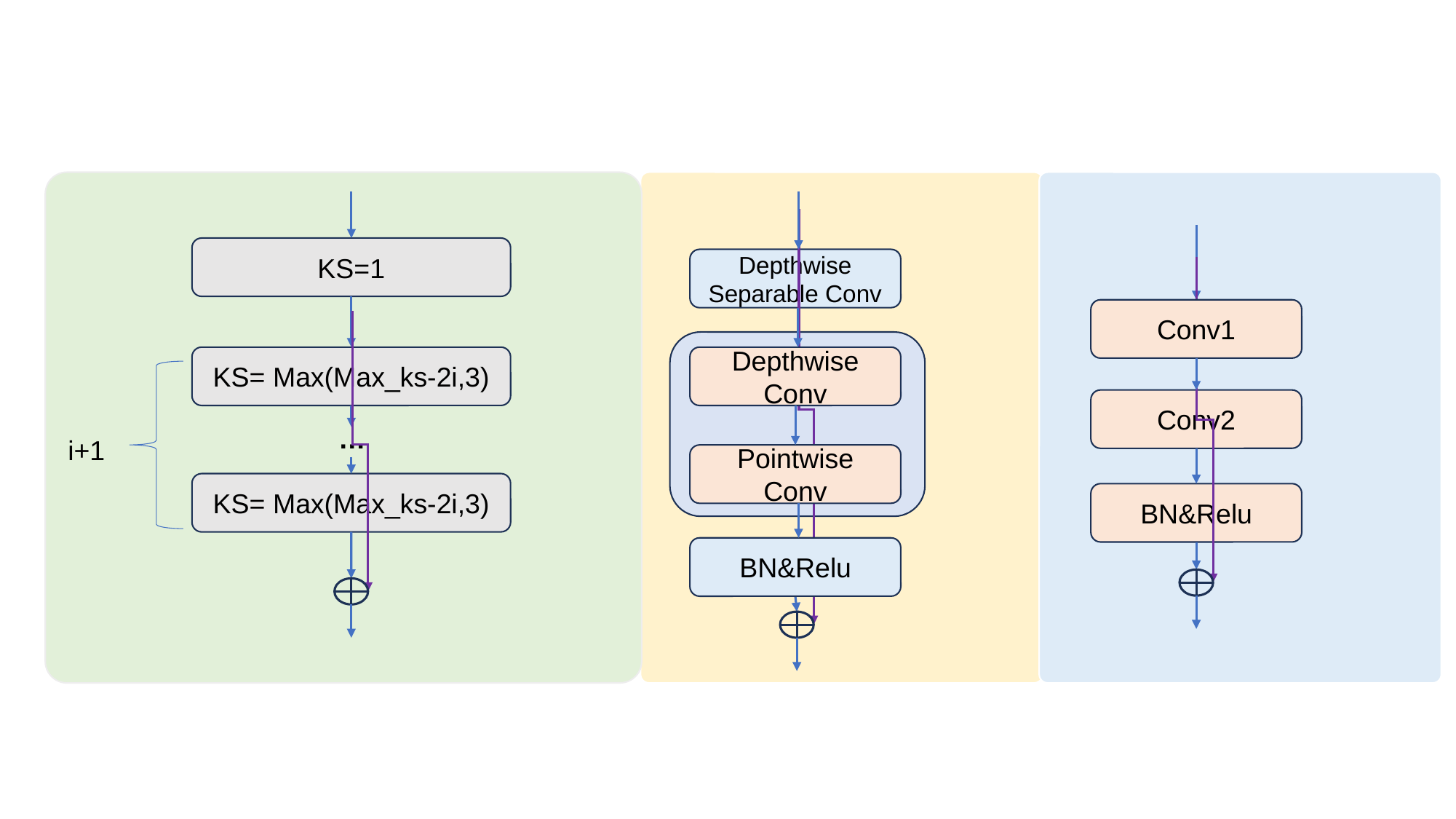

Conv2
BN&Relu

Conv1
KS=1
Depthwise Separable Conv

Depthwise Conv
KS= Max(Max_ks-2i,3)

…
i+1
Pointwise Conv
KS= Max(Max_ks-2i,3)
BN&Relu